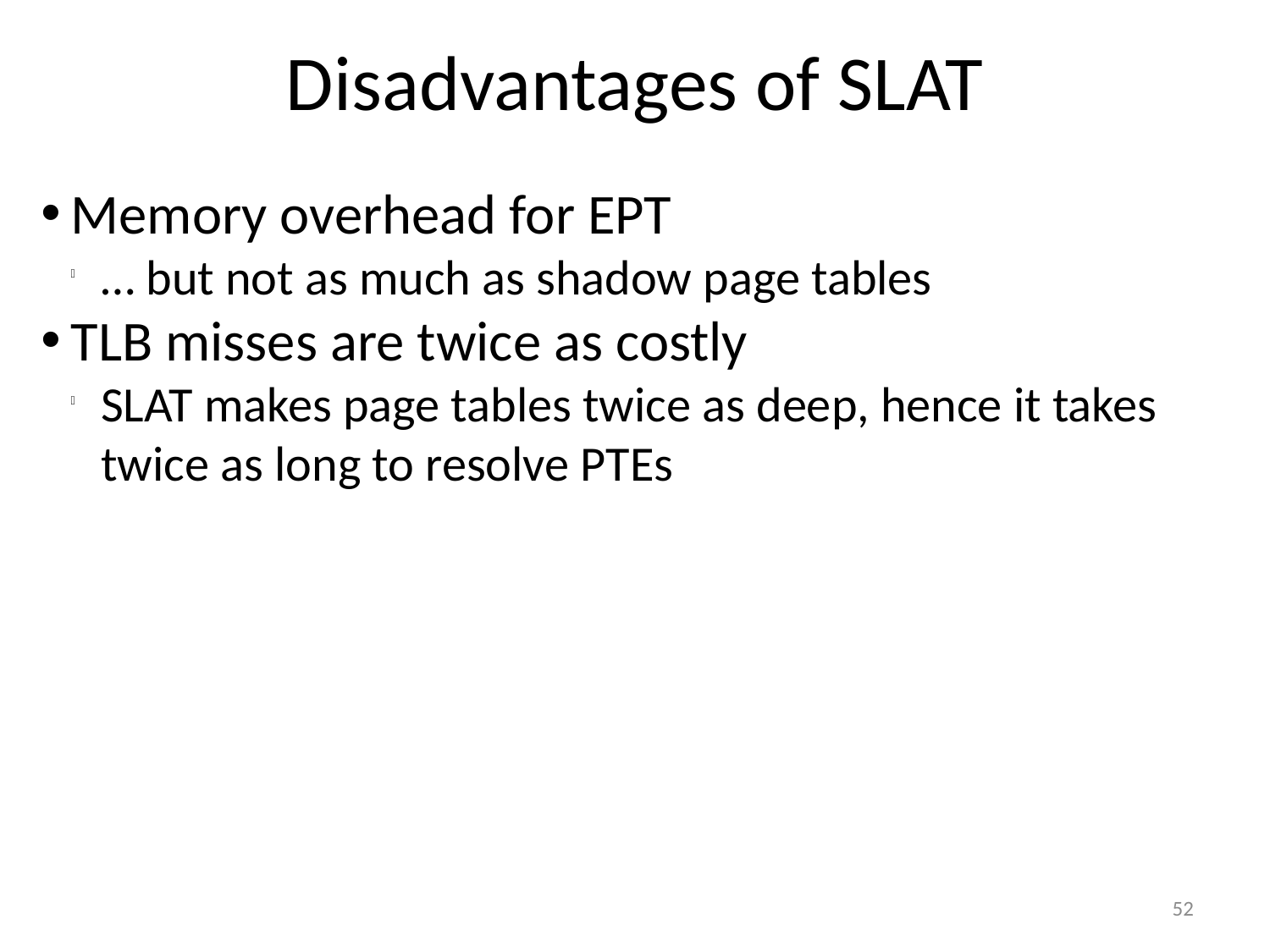

Disadvantages of SLAT
Memory overhead for EPT
… but not as much as shadow page tables
TLB misses are twice as costly
SLAT makes page tables twice as deep, hence it takes twice as long to resolve PTEs
52